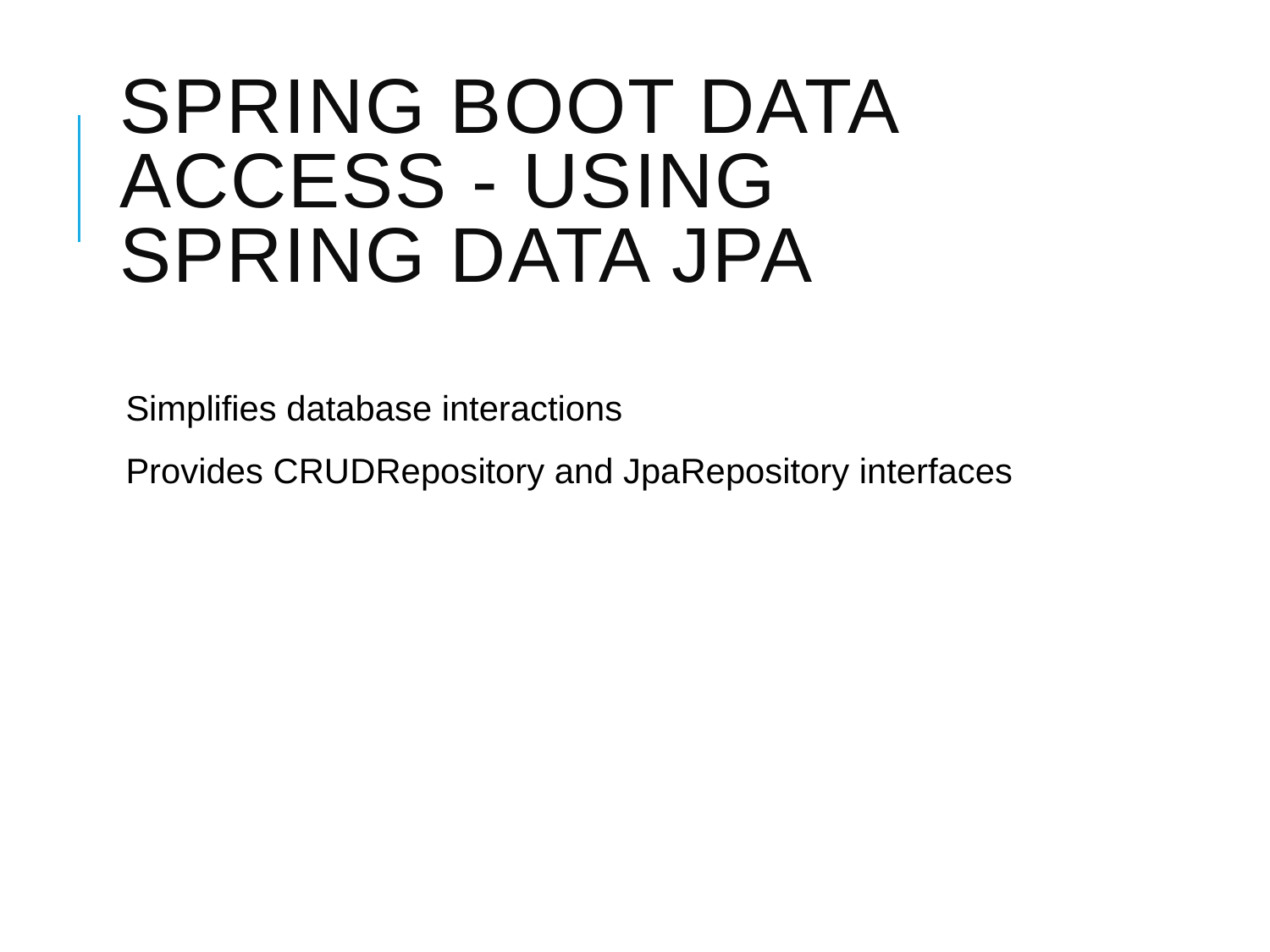

# Spring Boot Data Access - Using Spring Data JPA

Simplifies database interactions
Provides CRUDRepository and JpaRepository interfaces